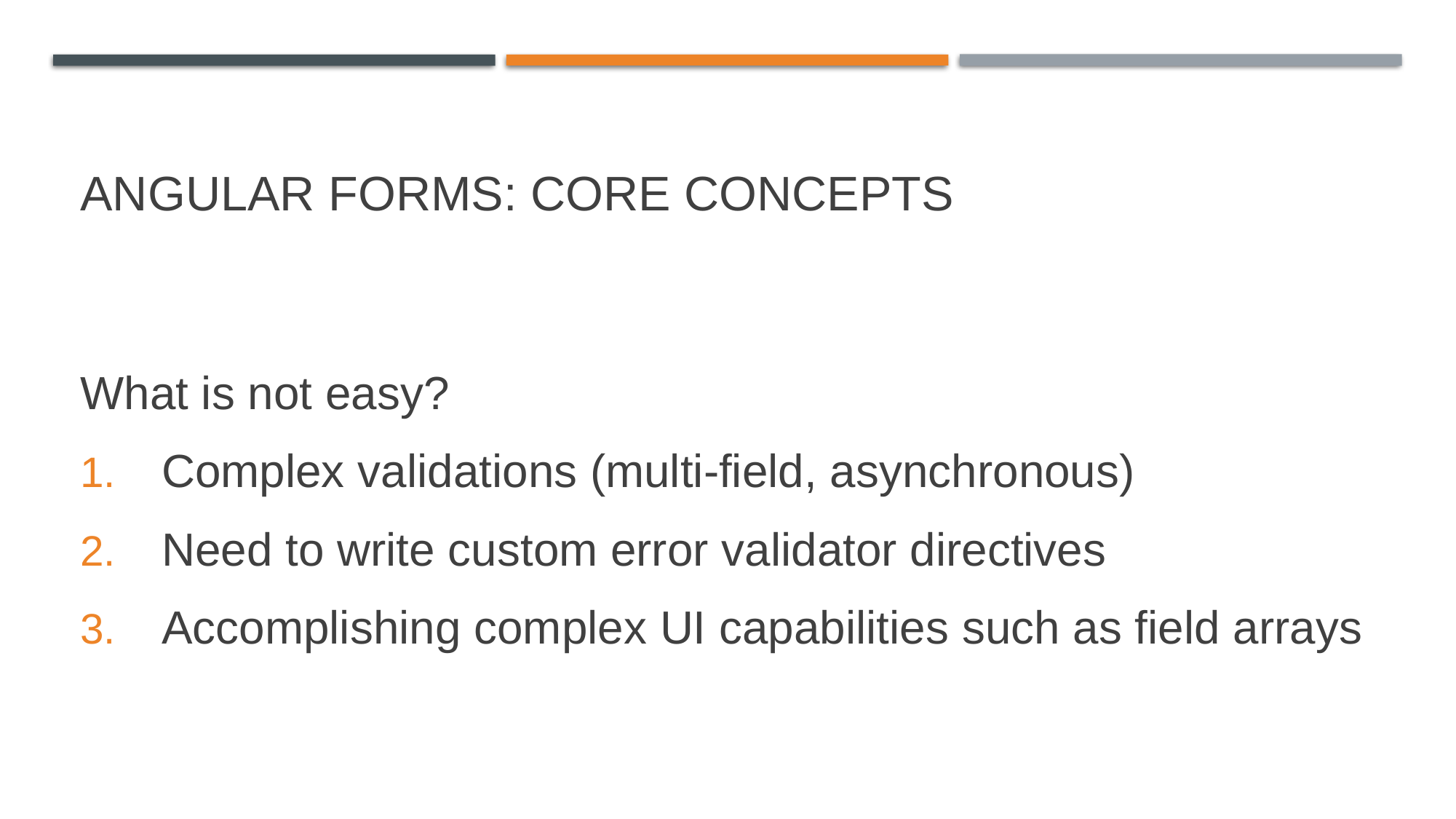

# Angular Forms: Core Concepts

What is not easy?
Complex validations (multi-field, asynchronous)
Need to write custom error validator directives
Accomplishing complex UI capabilities such as field arrays